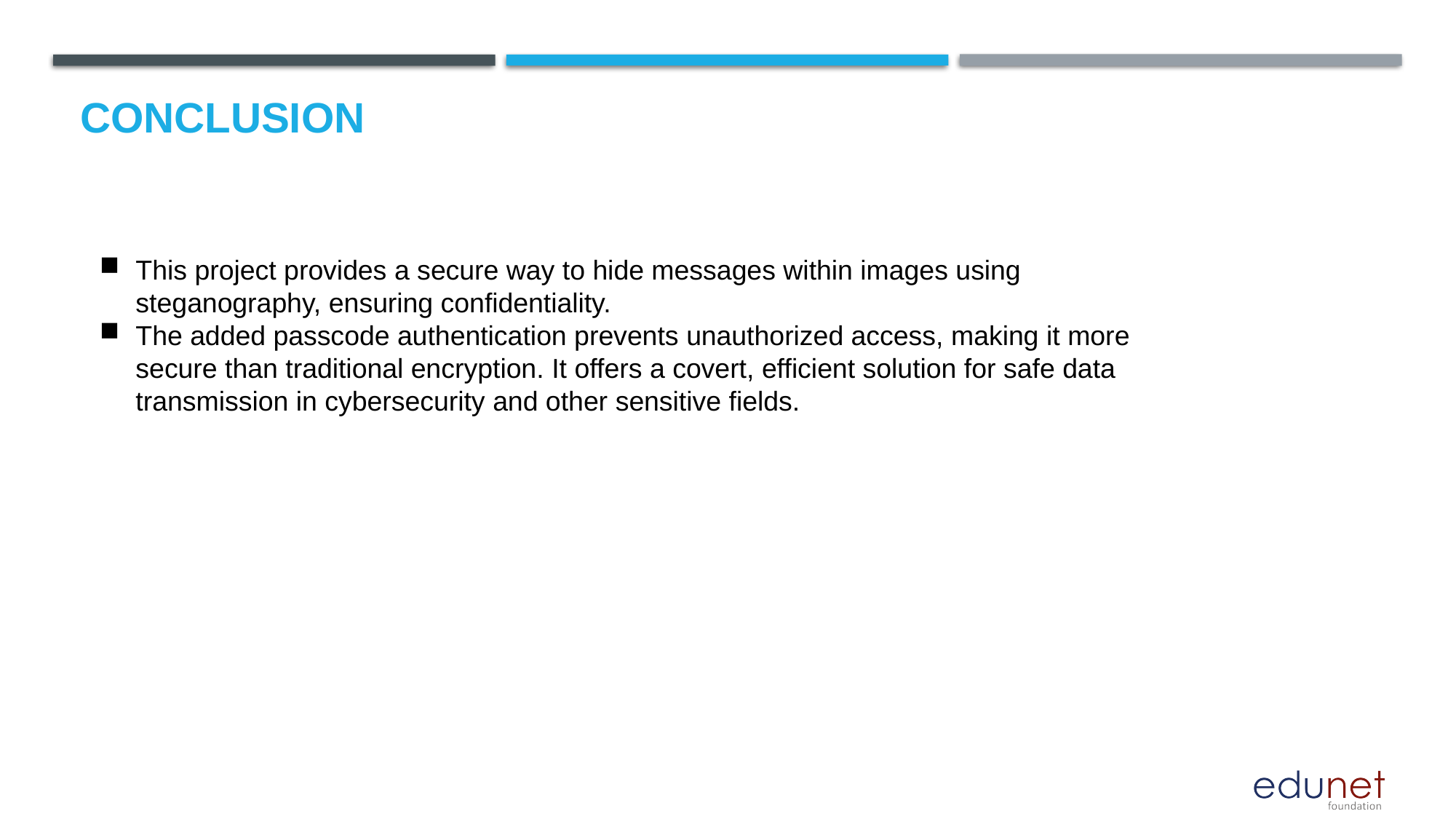

# Conclusion
This project provides a secure way to hide messages within images using steganography, ensuring confidentiality.
The added passcode authentication prevents unauthorized access, making it more secure than traditional encryption. It offers a covert, efficient solution for safe data transmission in cybersecurity and other sensitive fields.